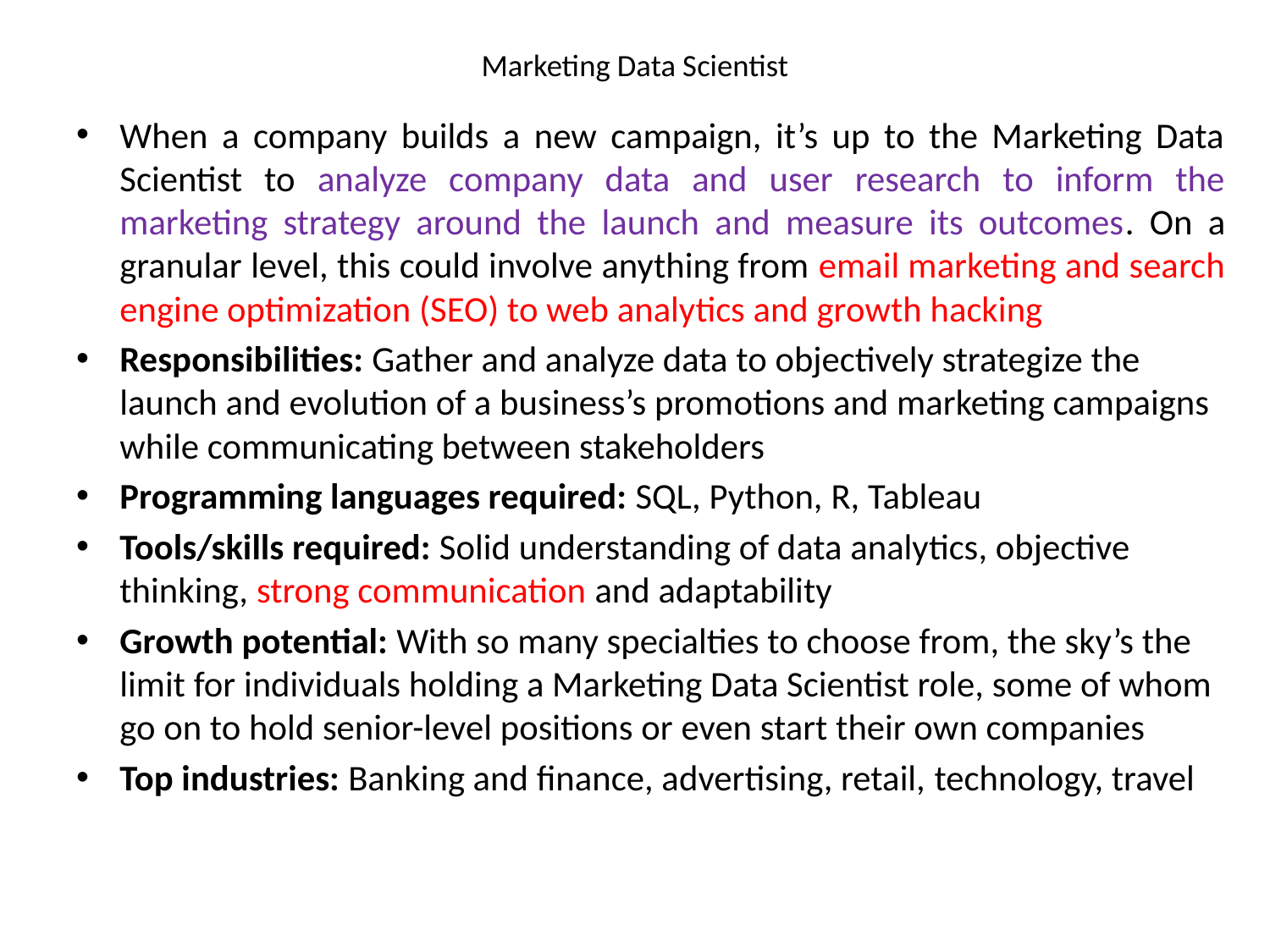

# Marketing Data Scientist
When a company builds a new campaign, it’s up to the Marketing Data Scientist to analyze company data and user research to inform the marketing strategy around the launch and measure its outcomes. On a granular level, this could involve anything from email marketing and search engine optimization (SEO) to web analytics and growth hacking
Responsibilities: Gather and analyze data to objectively strategize the launch and evolution of a business’s promotions and marketing campaigns while communicating between stakeholders
Programming languages required: SQL, Python, R, Tableau
Tools/skills required: Solid understanding of data analytics, objective thinking, strong communication and adaptability
Growth potential: With so many specialties to choose from, the sky’s the limit for individuals holding a Marketing Data Scientist role, some of whom go on to hold senior-level positions or even start their own companies
Top industries: Banking and finance, advertising, retail, technology, travel